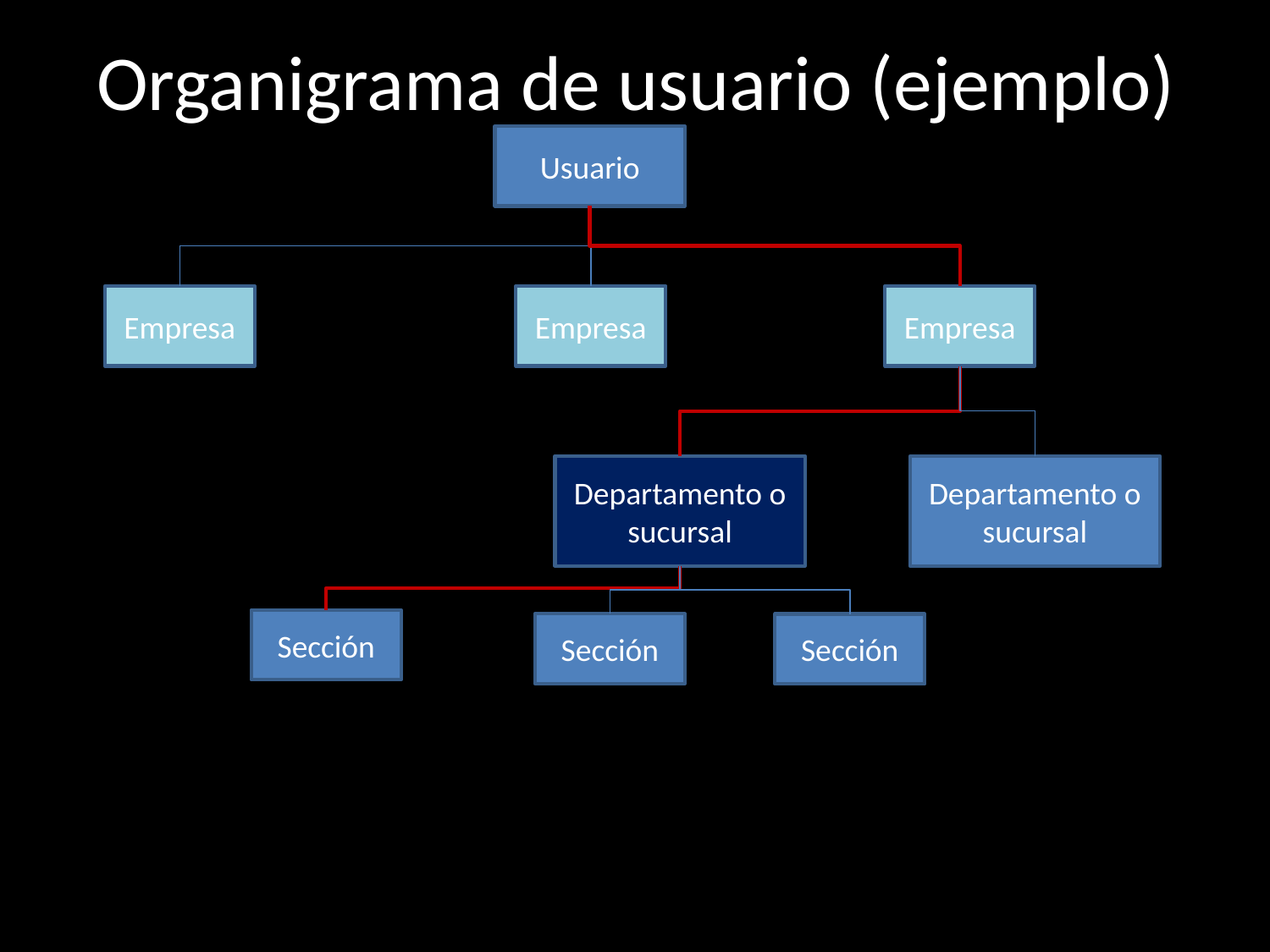

# Organigrama de usuario (ejemplo)
Usuario
Empresa
Empresa
Empresa
Departamento o sucursal
Departamento o sucursal
Sección
Sección
Sección